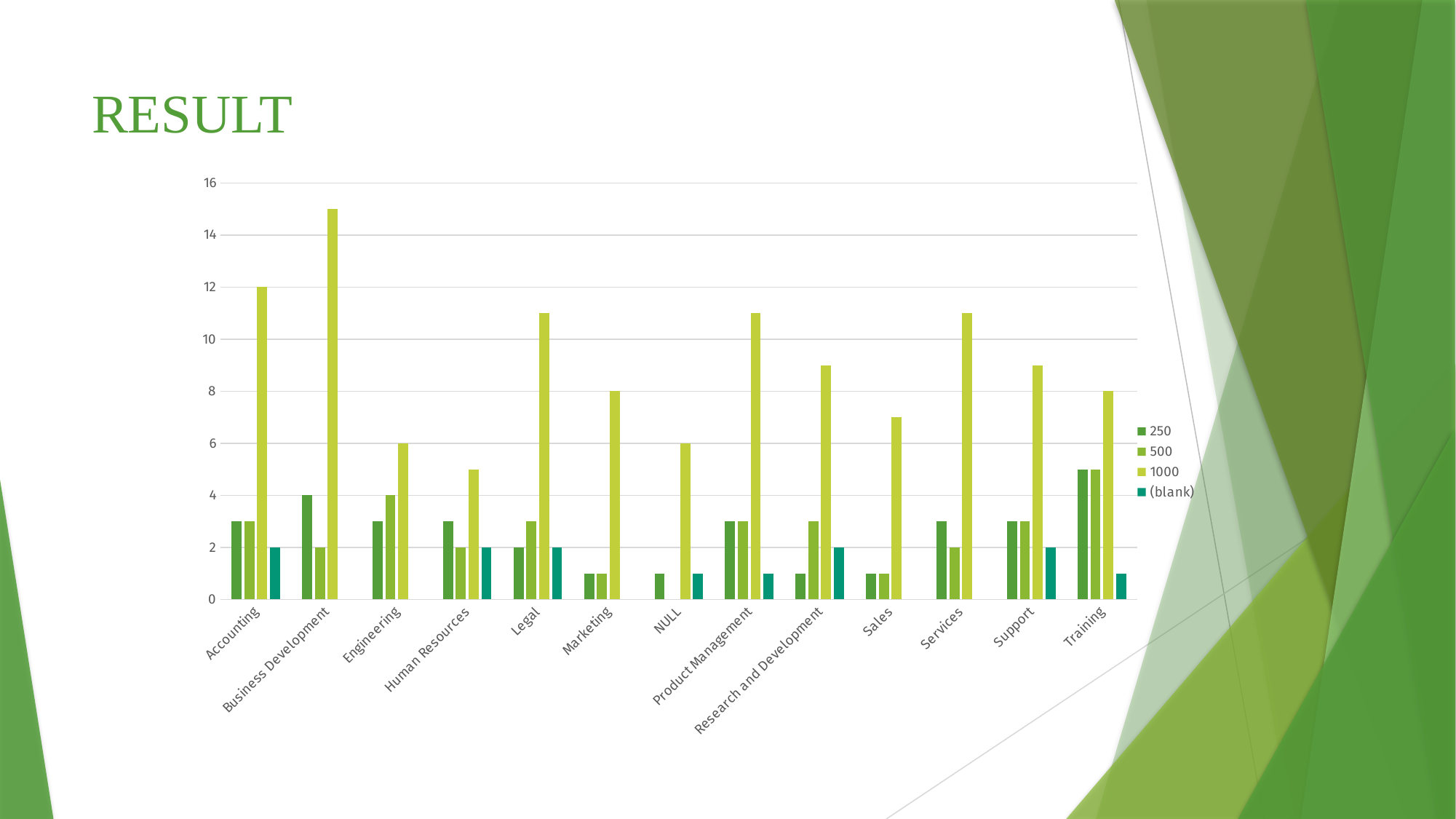

# RESULT

### Chart

| Category | 250 | 500 | 1000 | (blank) |
|---|---|---|---|---|
| Accounting | 3.0 | 3.0 | 12.0 | 2.0 |
| Business Development | 4.0 | 2.0 | 15.0 | None |
| Engineering | 3.0 | 4.0 | 6.0 | None |
| Human Resources | 3.0 | 2.0 | 5.0 | 2.0 |
| Legal | 2.0 | 3.0 | 11.0 | 2.0 |
| Marketing | 1.0 | 1.0 | 8.0 | None |
| NULL | 1.0 | None | 6.0 | 1.0 |
| Product Management | 3.0 | 3.0 | 11.0 | 1.0 |
| Research and Development | 1.0 | 3.0 | 9.0 | 2.0 |
| Sales | 1.0 | 1.0 | 7.0 | None |
| Services | 3.0 | 2.0 | 11.0 | None |
| Support | 3.0 | 3.0 | 9.0 | 2.0 |
| Training | 5.0 | 5.0 | 8.0 | 1.0 |